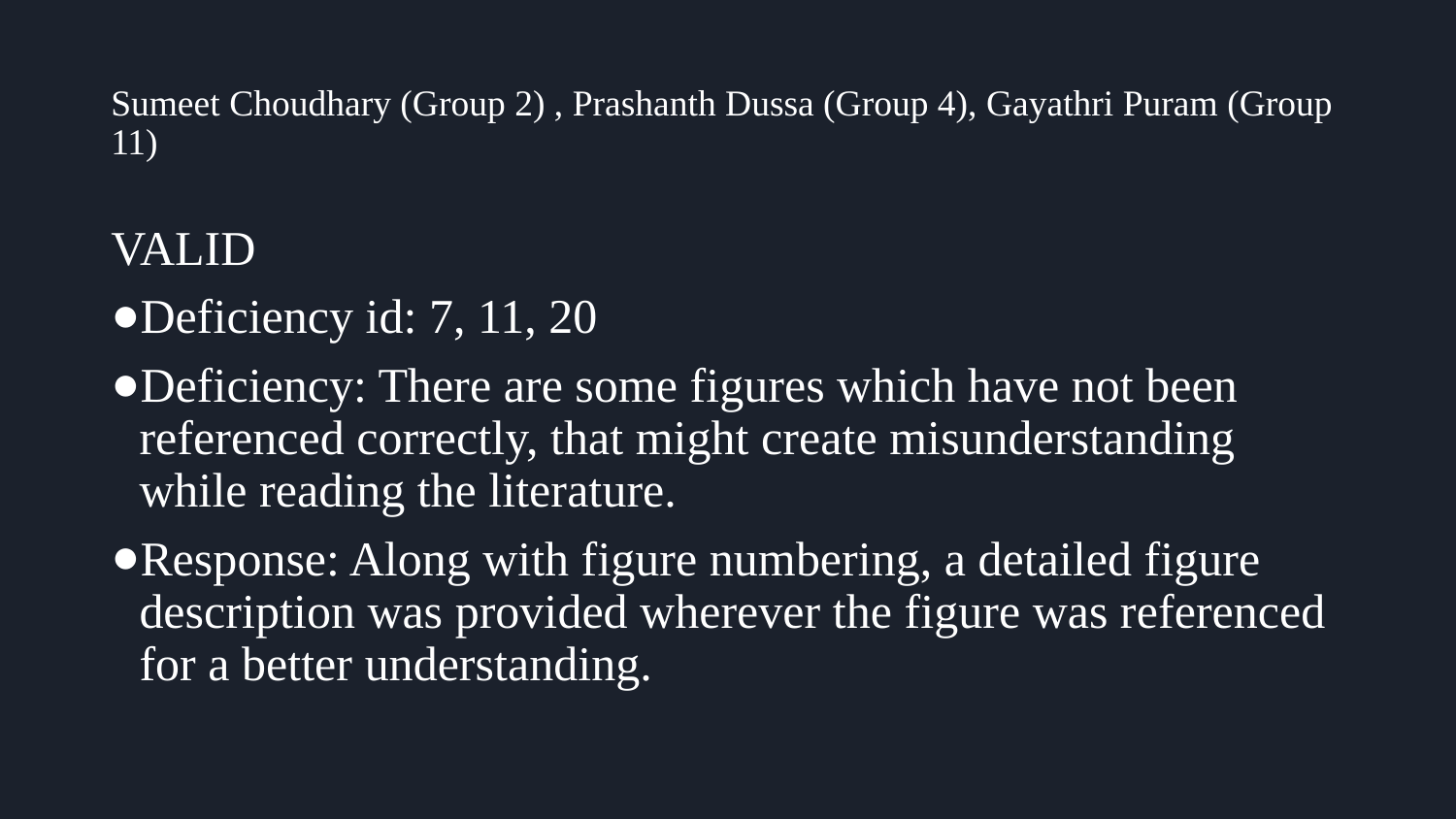

# Sumeet Choudhary (Group 2) , Prashanth Dussa (Group 4), Gayathri Puram (Group 11)
VALID
Deficiency id: 7, 11, 20
Deficiency: There are some figures which have not been referenced correctly, that might create misunderstanding while reading the literature.
Response: Along with figure numbering, a detailed figure description was provided wherever the figure was referenced for a better understanding.